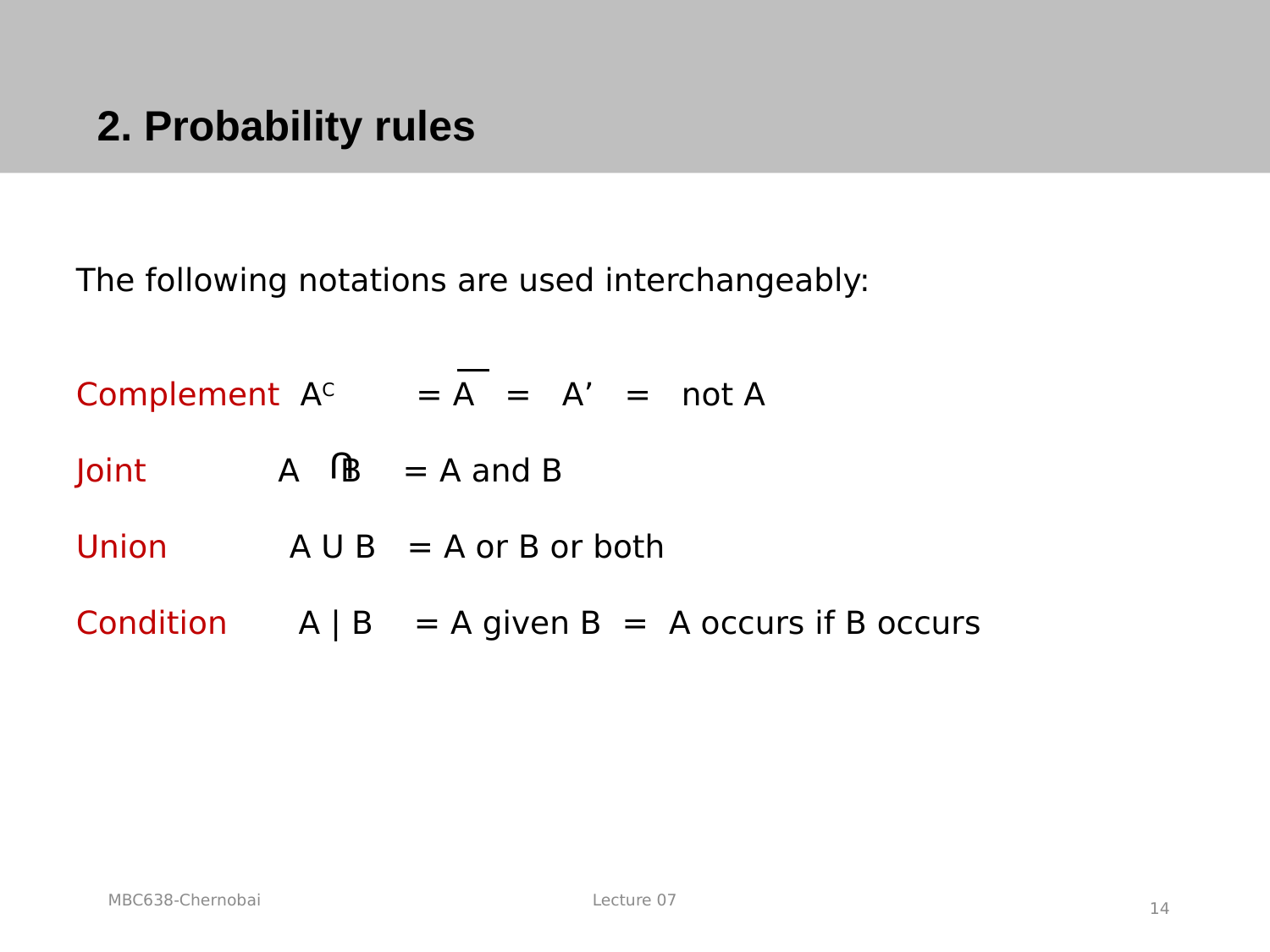

# 2. Probability rules
The following notations are used interchangeably:

Complement  AC        = A   =   A’   =   not A

Joint             A    B    = A and B

Union            A U B   = A or B or both

Condition       A | B    = A given B  =  A occurs if B occurs
U
MBC638-Chernobai
Lecture 07
14